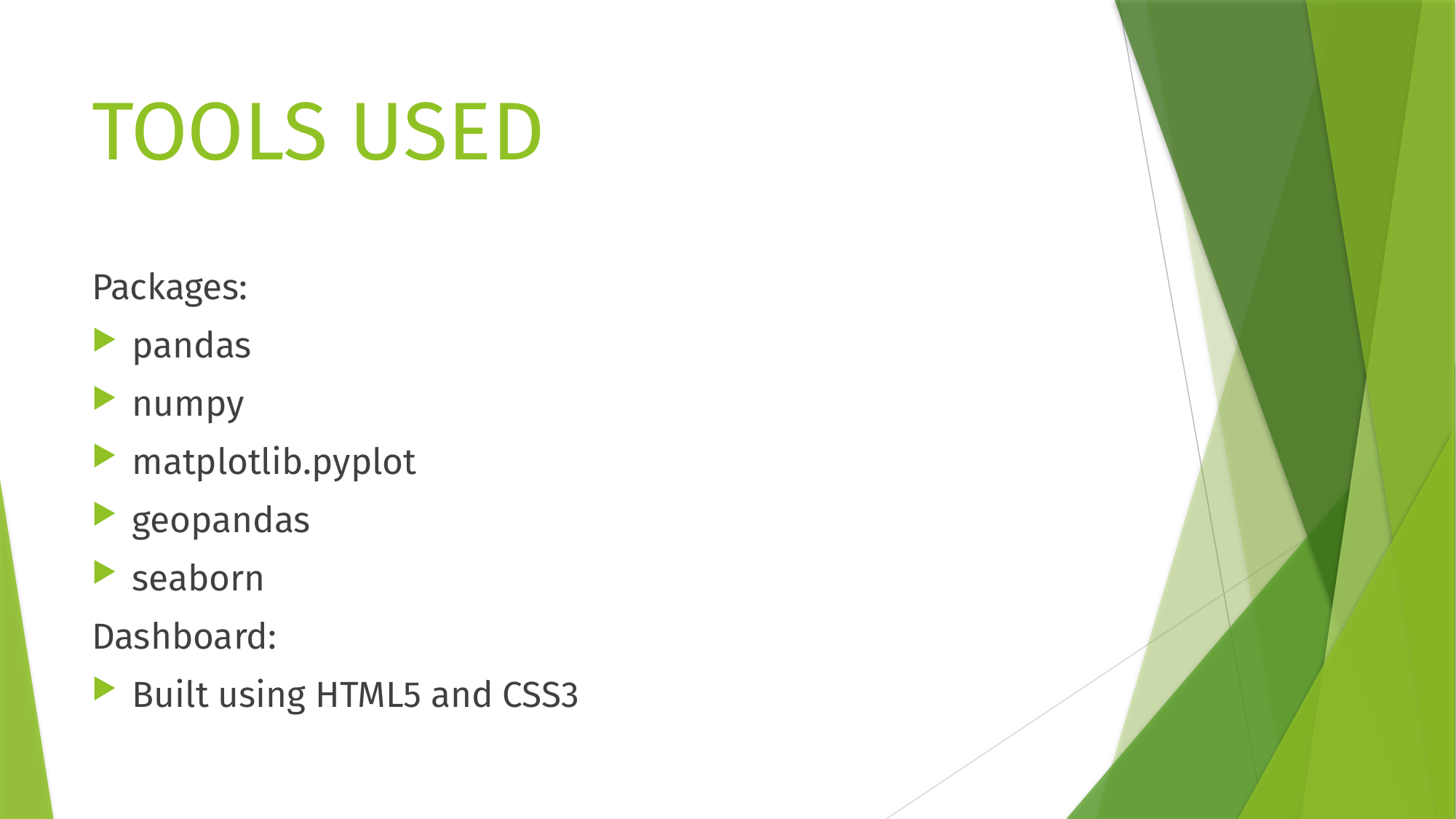

# TOOLS USED
Packages:
pandas
numpy
matplotlib.pyplot
geopandas
seaborn
Dashboard:
Built using HTML5 and CSS3